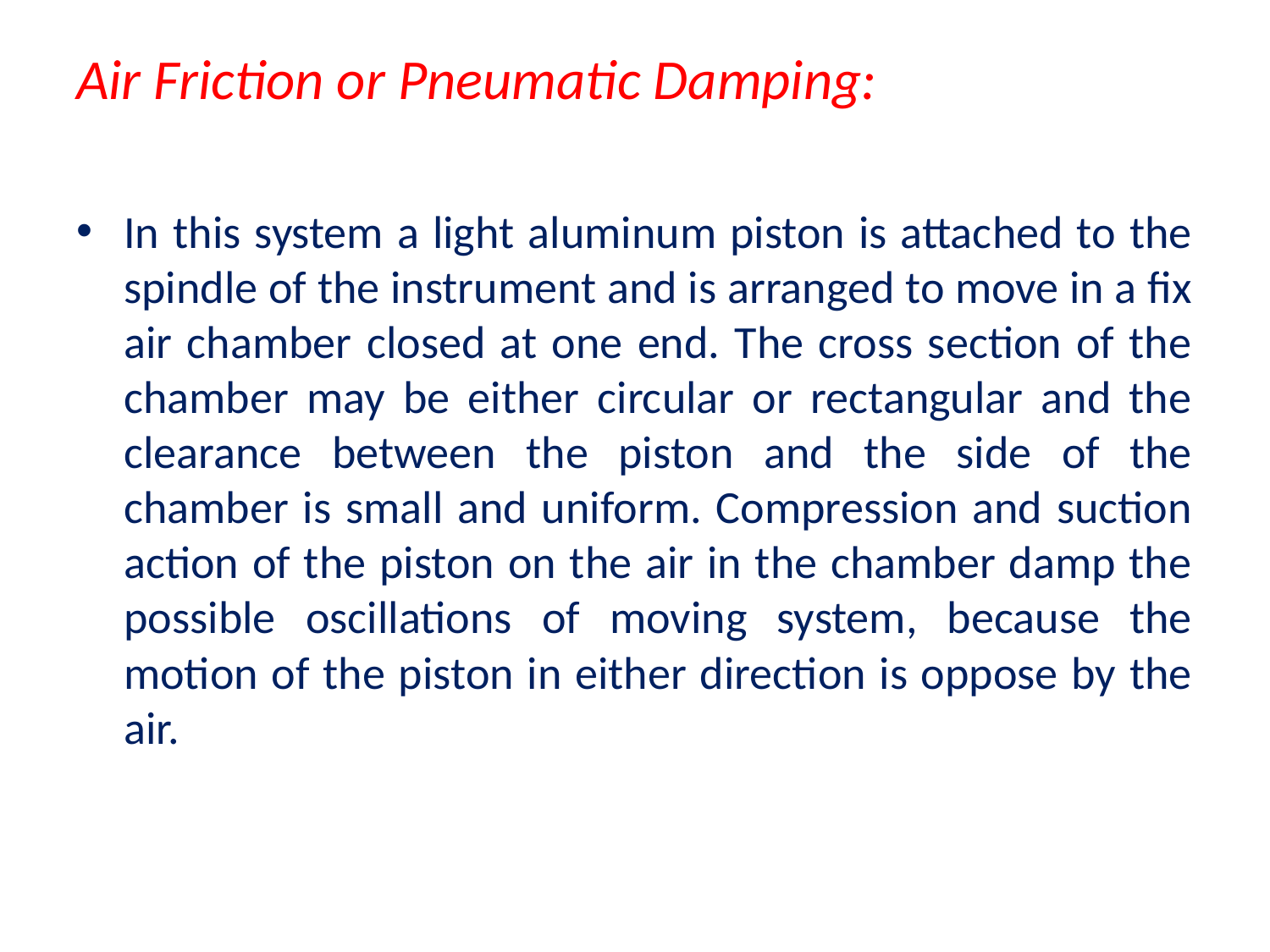

# Air Friction or Pneumatic Damping:
In this system a light aluminum piston is attached to the spindle of the instrument and is arranged to move in a fix air chamber closed at one end. The cross section of the chamber may be either circular or rectangular and the clearance between the piston and the side of the chamber is small and uniform. Compression and suction action of the piston on the air in the chamber damp the possible oscillations of moving system, because the motion of the piston in either direction is oppose by the air.